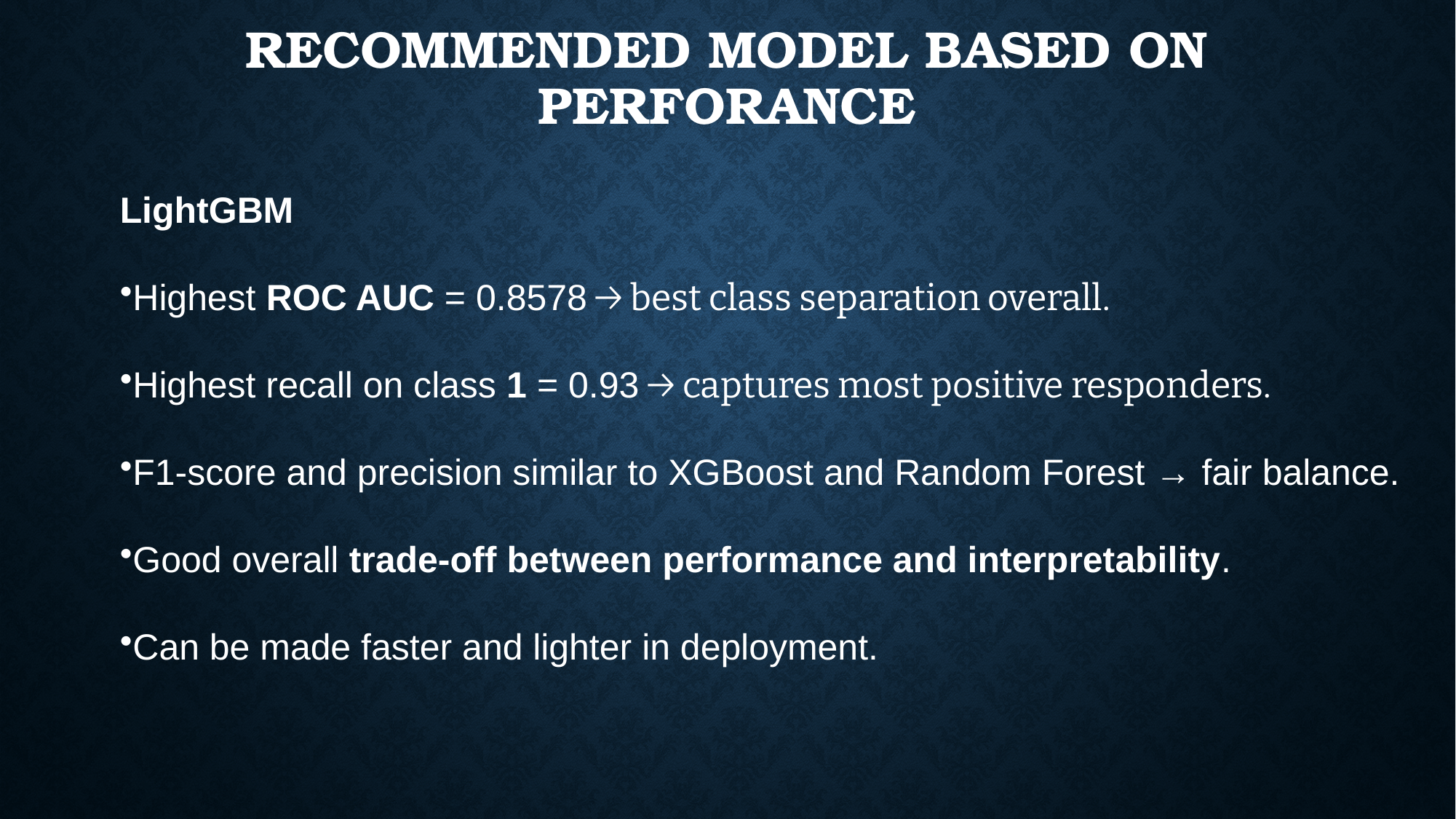

# Recommended model based on perforance
LightGBM

Highest ROC AUC = 0.8578 → best class separation overall.

Highest recall on class 1 = 0.93 → captures most positive responders.

F1-score and precision similar to XGBoost and Random Forest → fair balance.

Good overall trade-off between performance and interpretability.

Can be made faster and lighter in deployment.